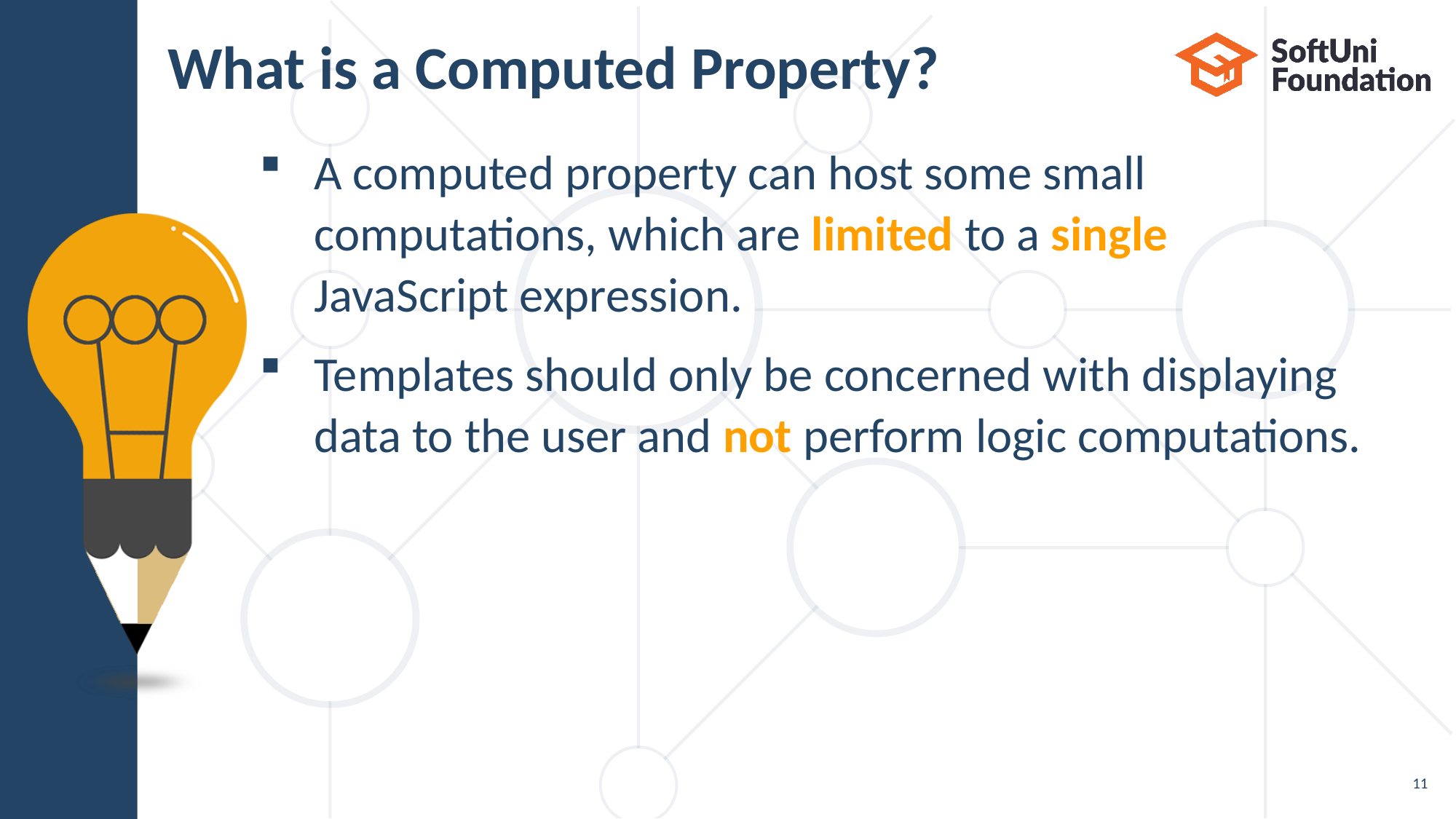

# What is a Computed Property?
A computed property can host some small
computations, which are limited to a single
JavaScript expression.
Templates should only be concerned with displaying
data to the user and not perform logic computations.

11